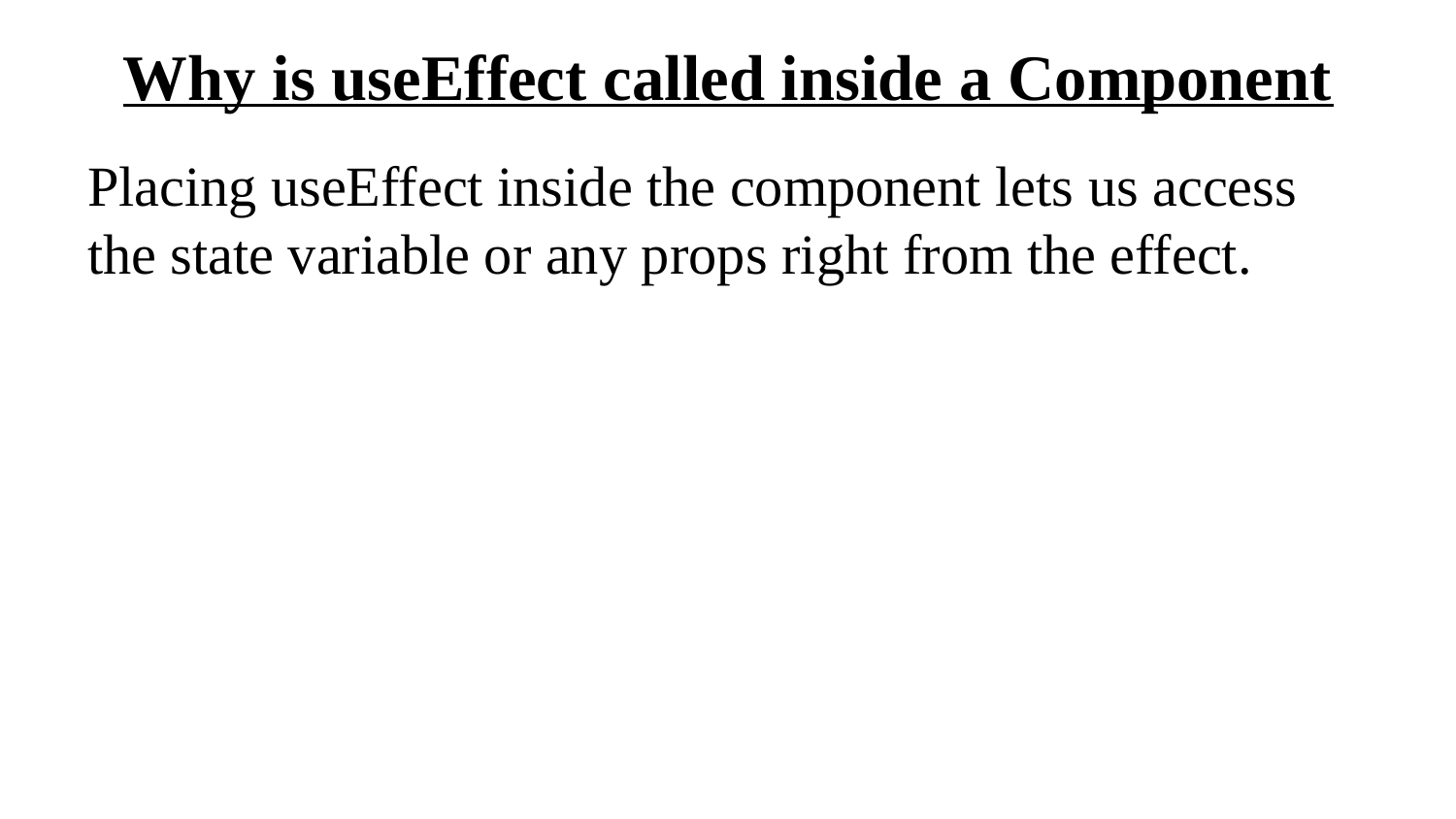

# Why is useEffect called inside a Component
Placing useEffect inside the component lets us access the state variable or any props right from the effect.